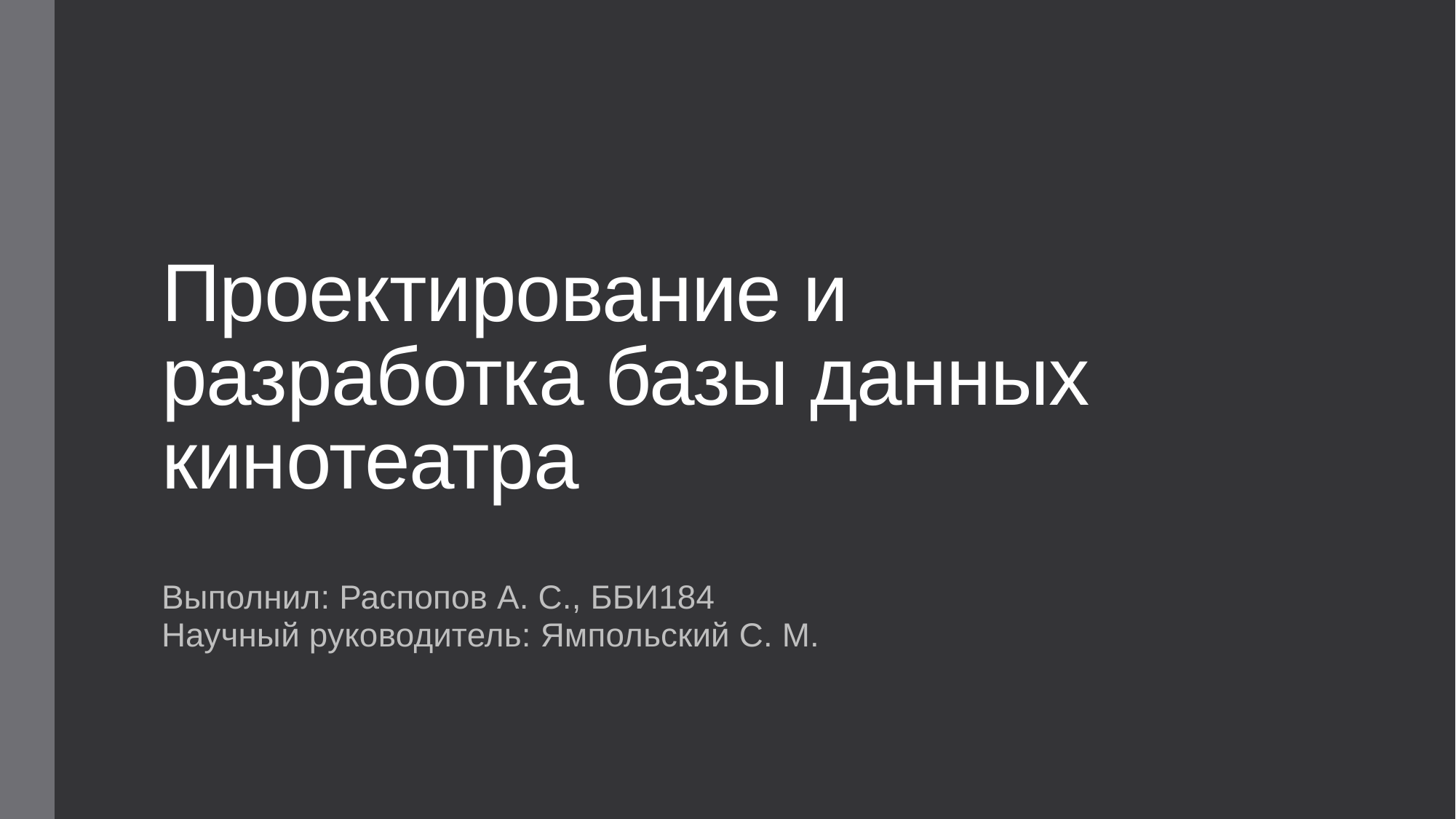

# Проектирование и разработка базы данных кинотеатра
Выполнил: Распопов А. С., ББИ184
Научный руководитель: Ямпольский С. М.